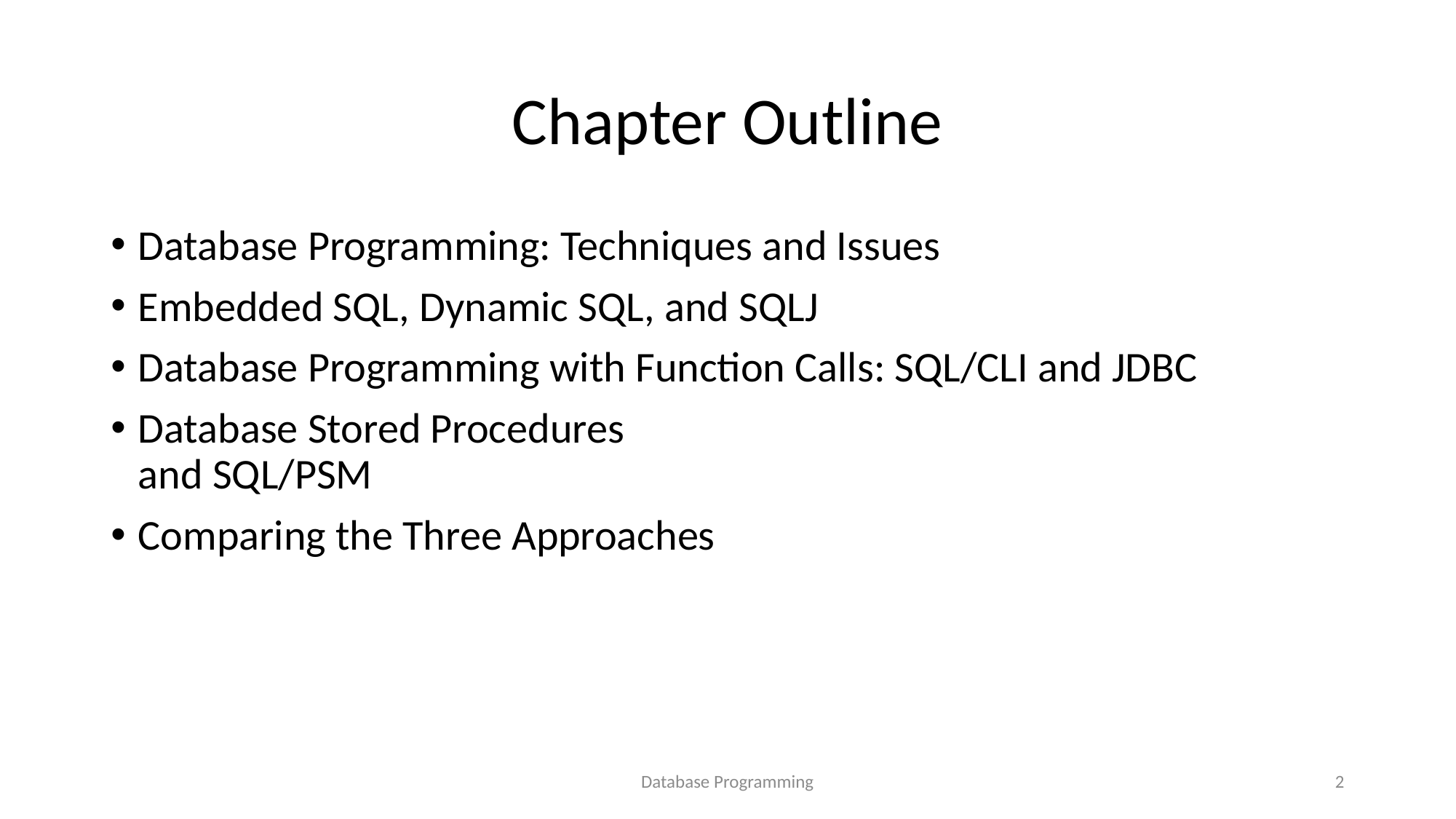

# Chapter Outline
Database Programming: Techniques and Issues
Embedded SQL, Dynamic SQL, and SQLJ
Database Programming with Function Calls: SQL/CLI and JDBC
Database Stored Procedures
and SQL/PSM
Comparing the Three Approaches

Database Programming
2